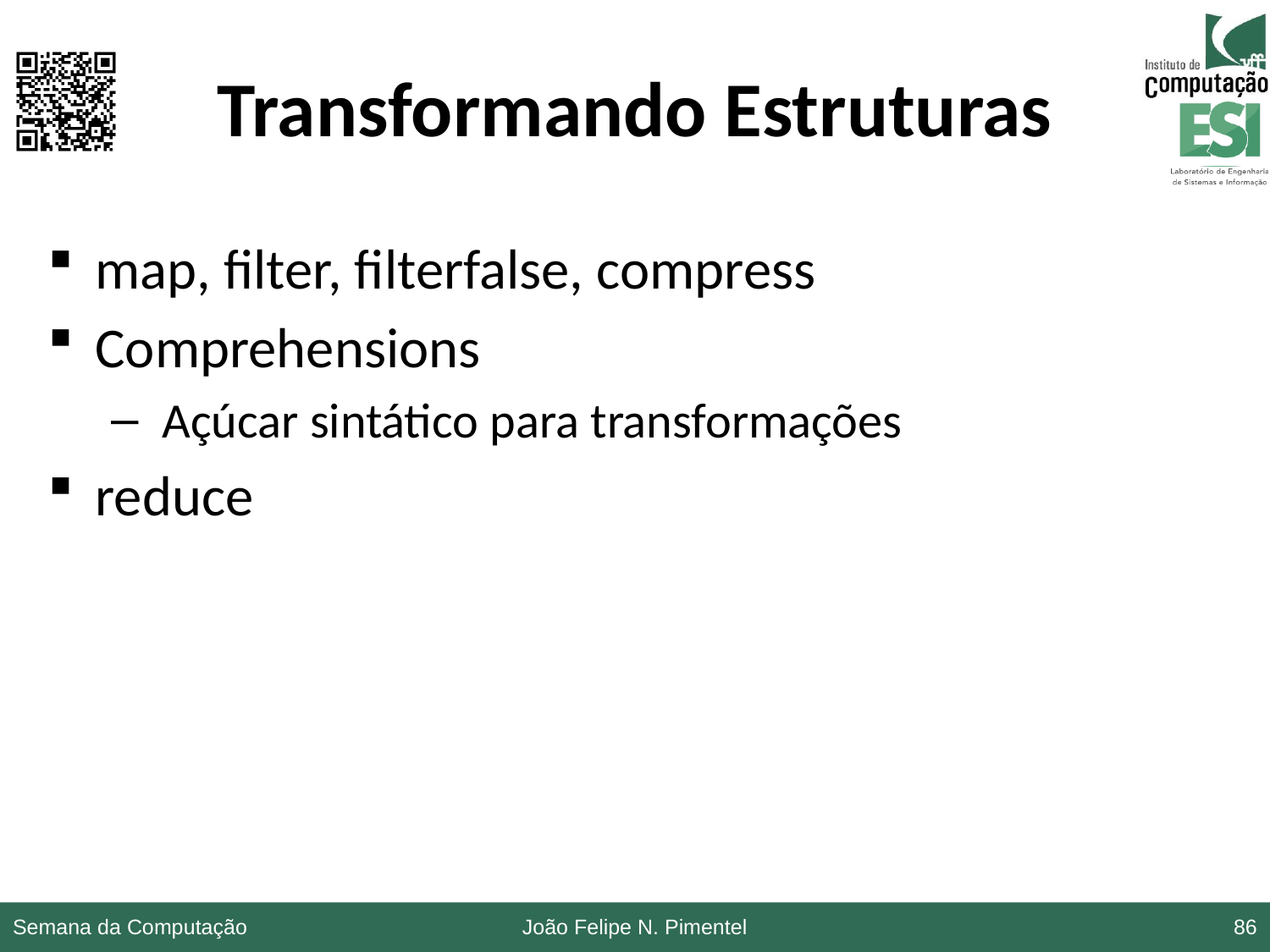

# Transformando Estruturas
map, filter, filterfalse, compress
Comprehensions
 Açúcar sintático para transformações
reduce
Semana da Computação
João Felipe N. Pimentel
86